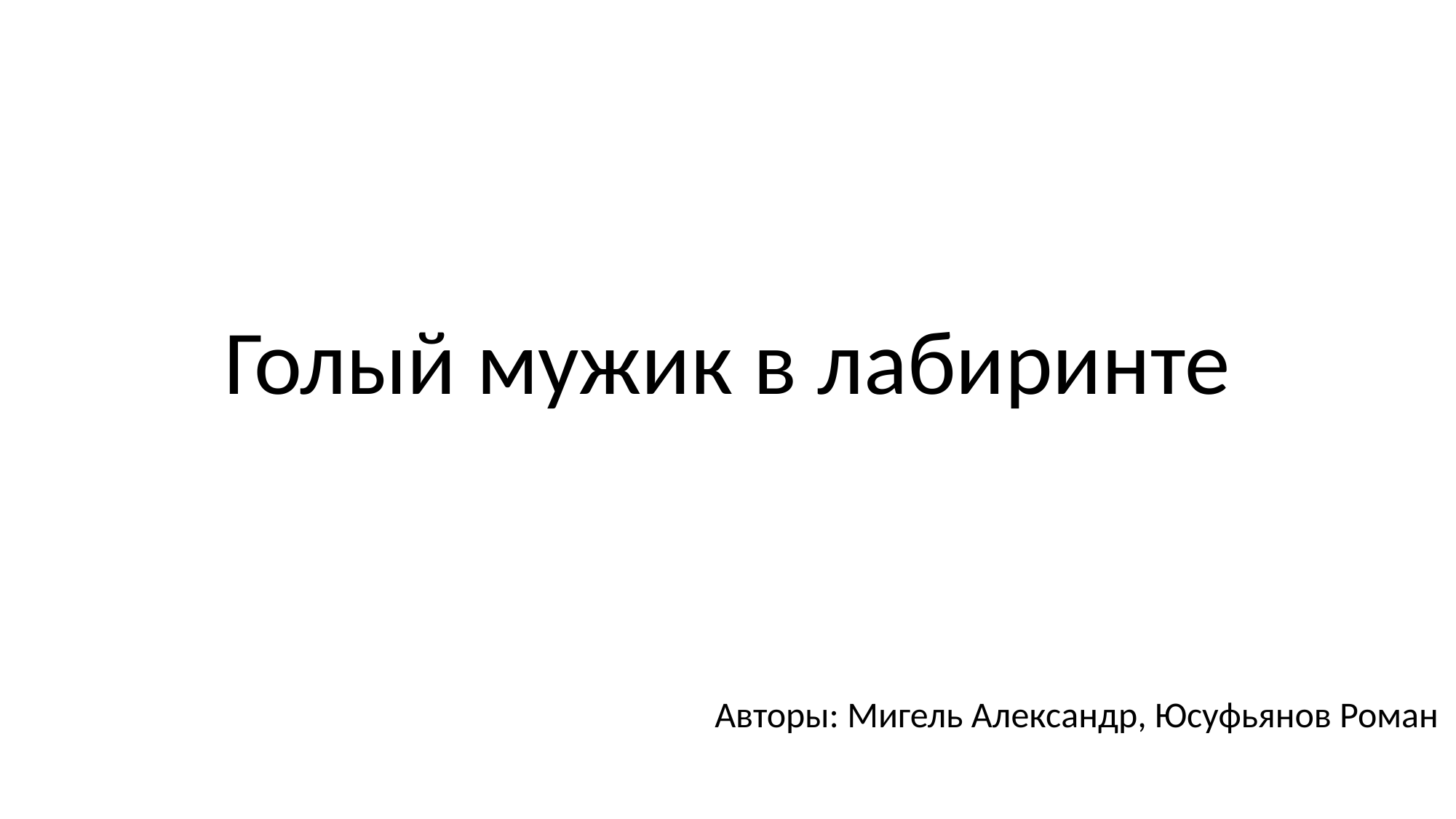

# Голый мужик в лабиринте
Авторы: Мигель Александр, Юсуфьянов Роман